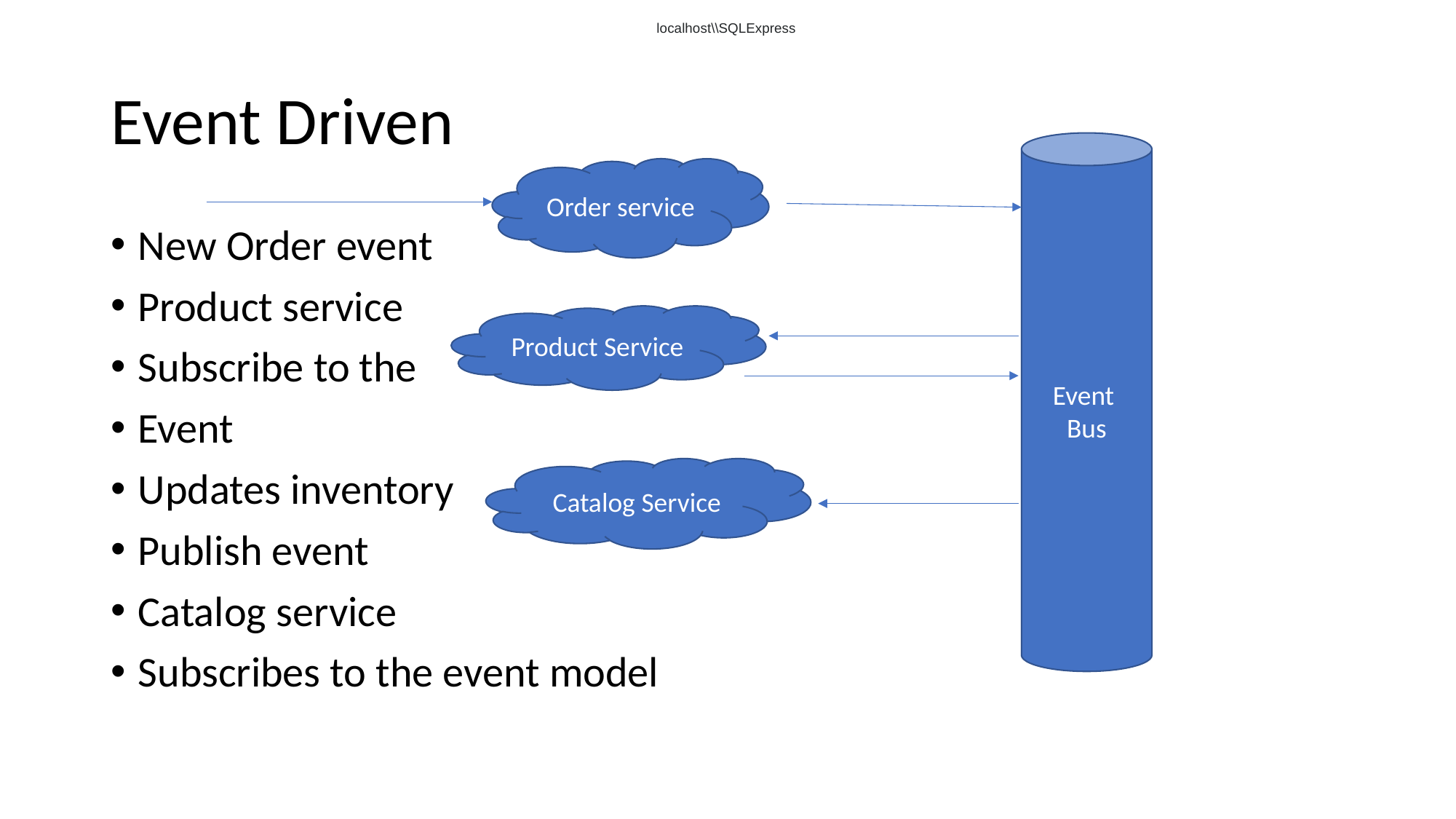

localhost\\SQLExpress
# Event Driven

Event
Bus
Order service
New Order event
Product service
Subscribe to the
Event
Updates inventory
Publish event
Catalog service
Subscribes to the event model
Product Service
Catalog Service